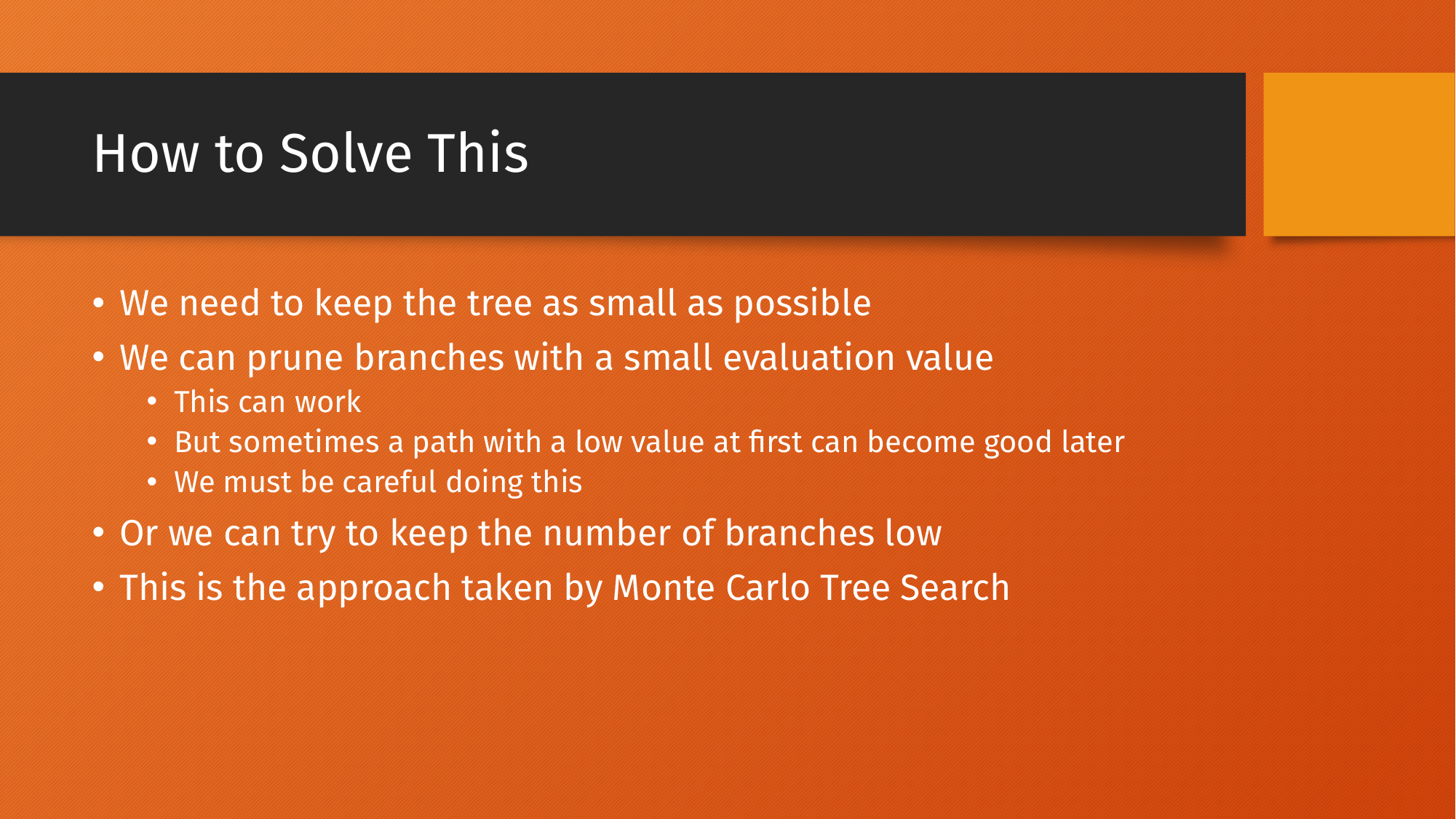

# How to Solve This
We need to keep the tree as small as possible
We can prune branches with a small evaluation value
This can work
But sometimes a path with a low value at first can become good later
We must be careful doing this
Or we can try to keep the number of branches low
This is the approach taken by Monte Carlo Tree Search